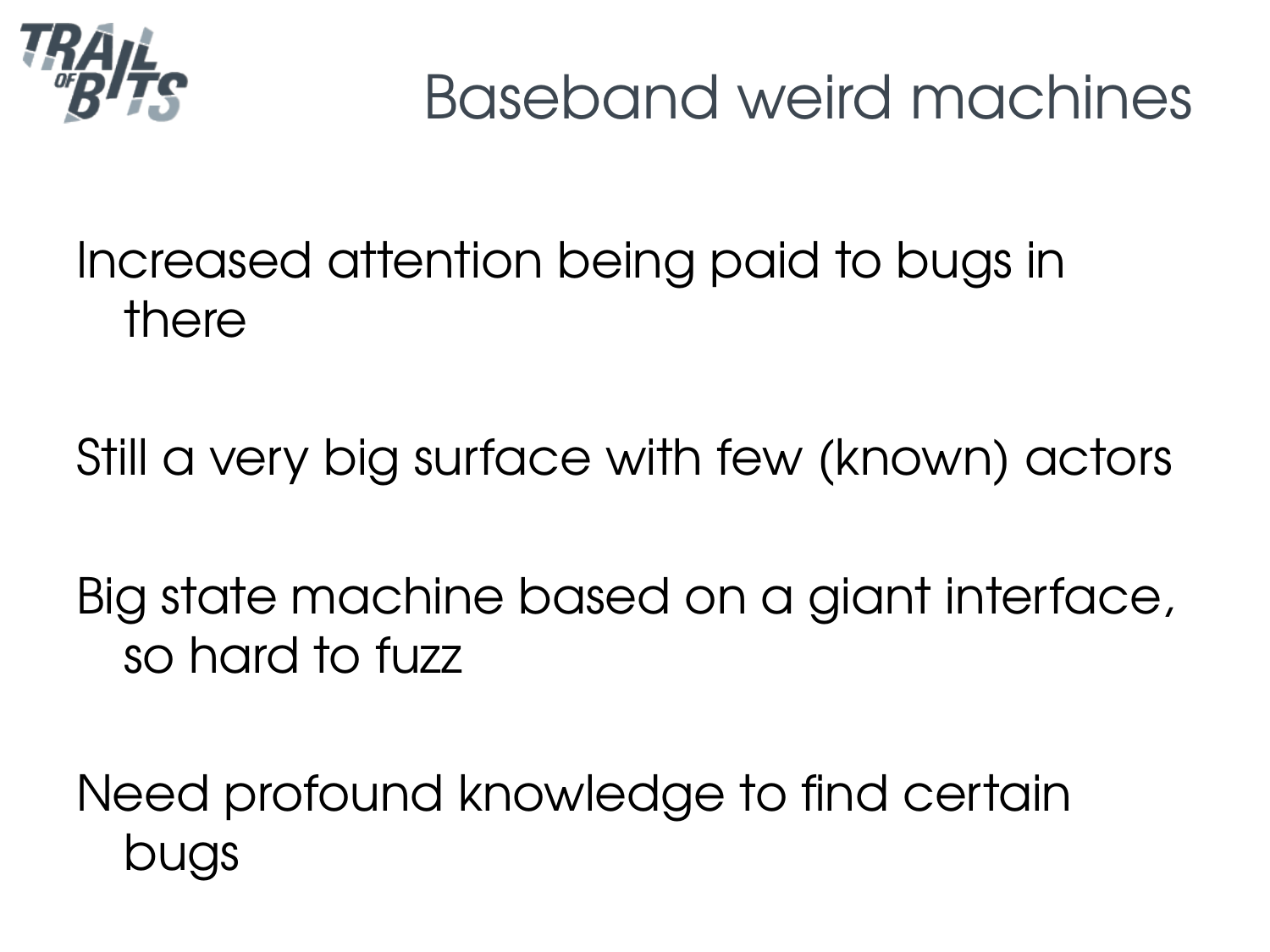

# Baseband weird machines
Increased attention being paid to bugs in there

Still a very big surface with few (known) actors

Big state machine based on a giant interface, so hard to fuzz

Need profound knowledge to find certain bugs